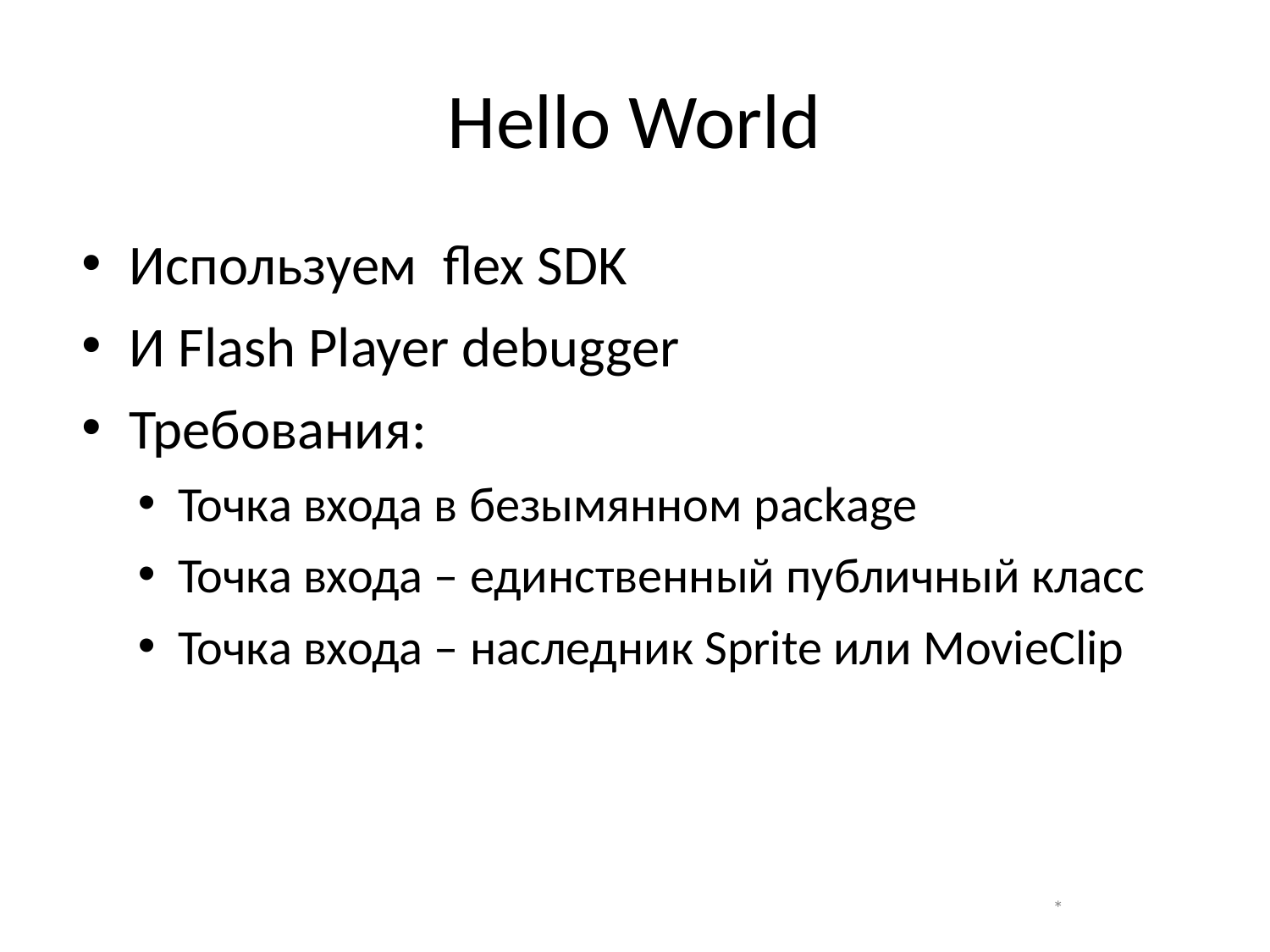

# Hello World
Используем  flex SDK
И Flash Player debugger
Требования:
Точка входа в безымянном package
Точка входа – единственный публичный класс
Точка входа – наследник Sprite или MovieClip